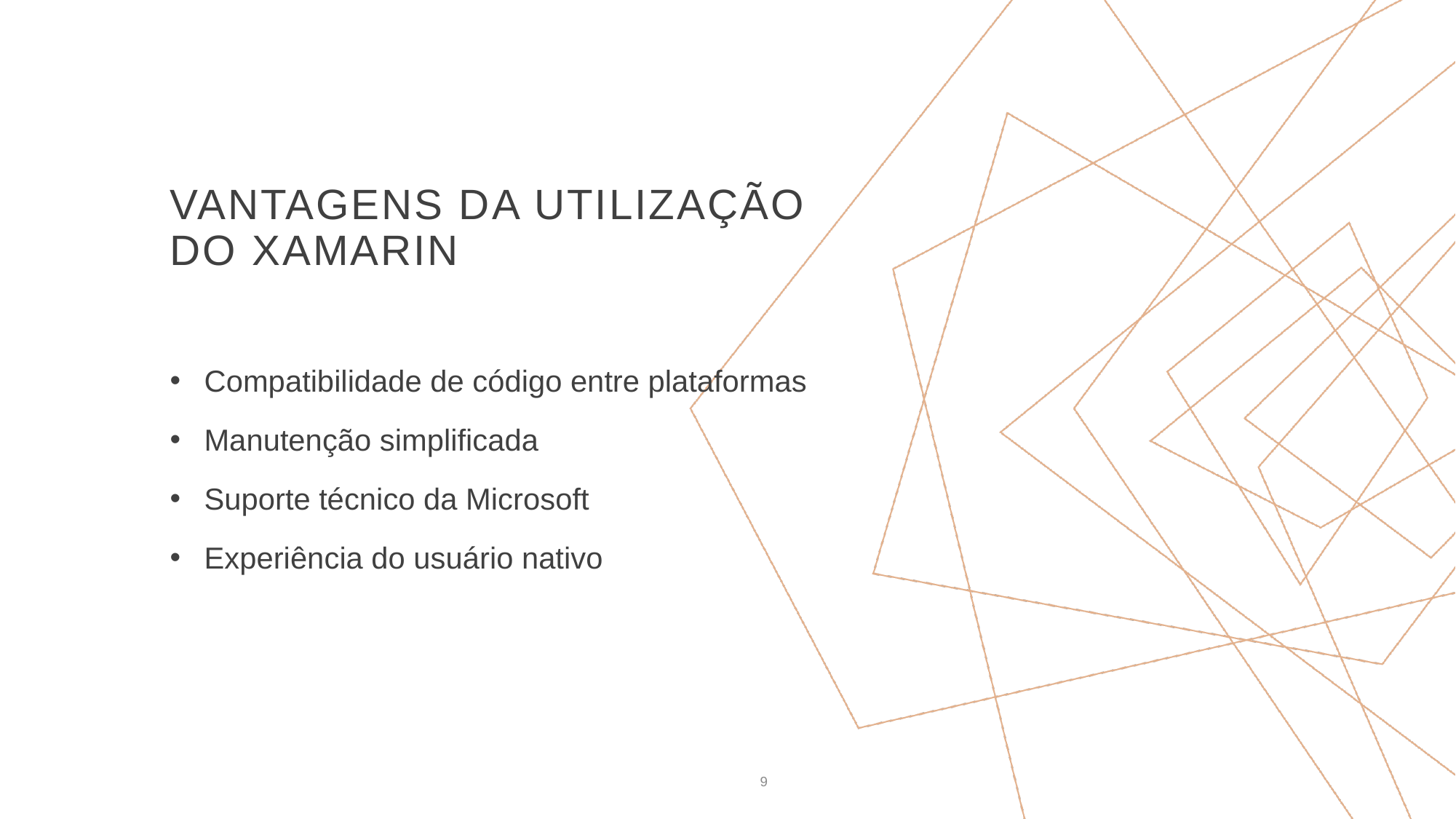

# Vantagens da utilização do Xamarin
Compatibilidade de código entre plataformas
Manutenção simplificada
Suporte técnico da Microsoft
Experiência do usuário nativo
9